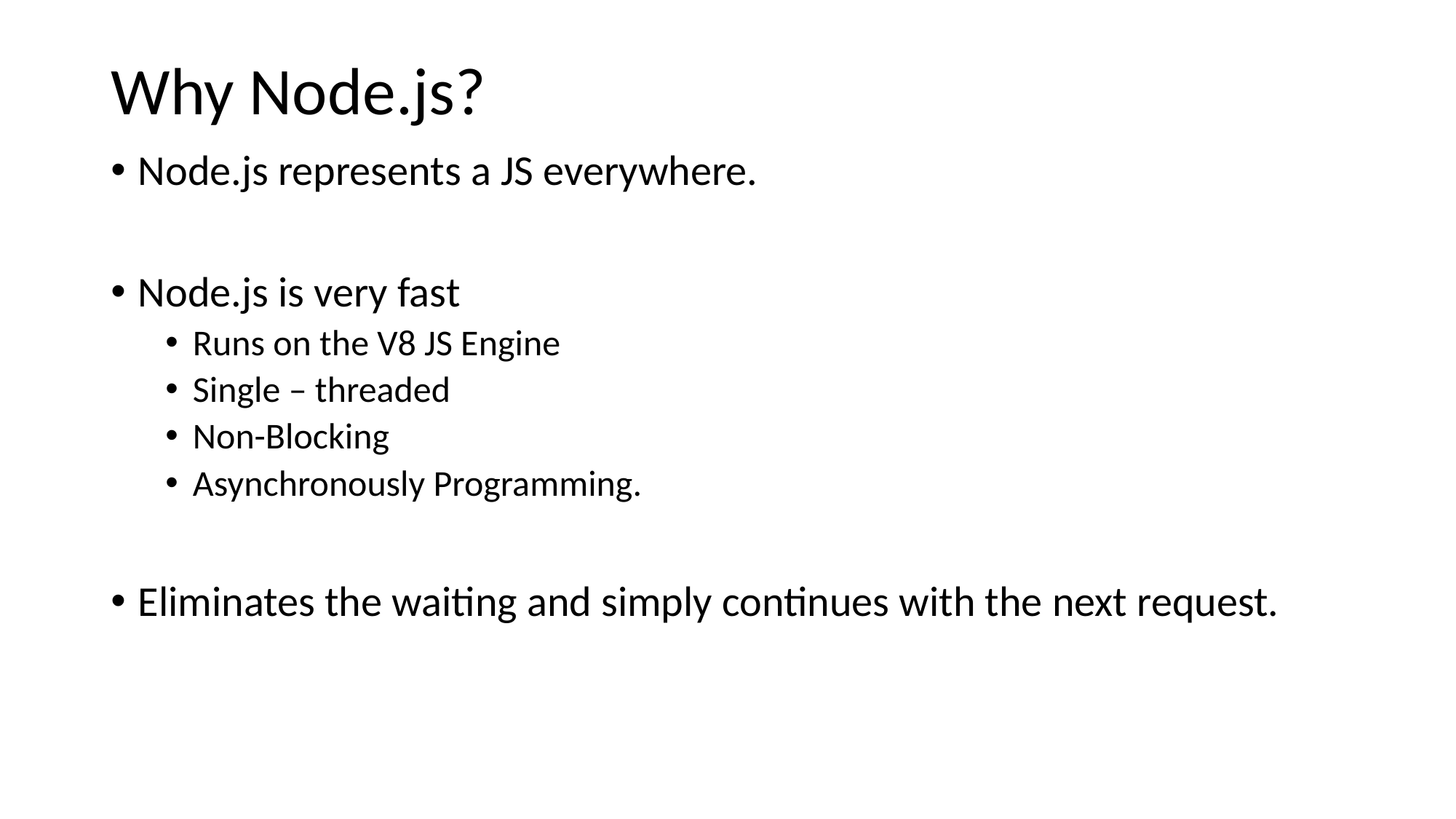

# Why Node.js?
Node.js represents a JS everywhere.

Node.js is very fast
Runs on the V8 JS Engine
Single – threaded
Non-Blocking
Asynchronously Programming.

Eliminates the waiting and simply continues with the next request.